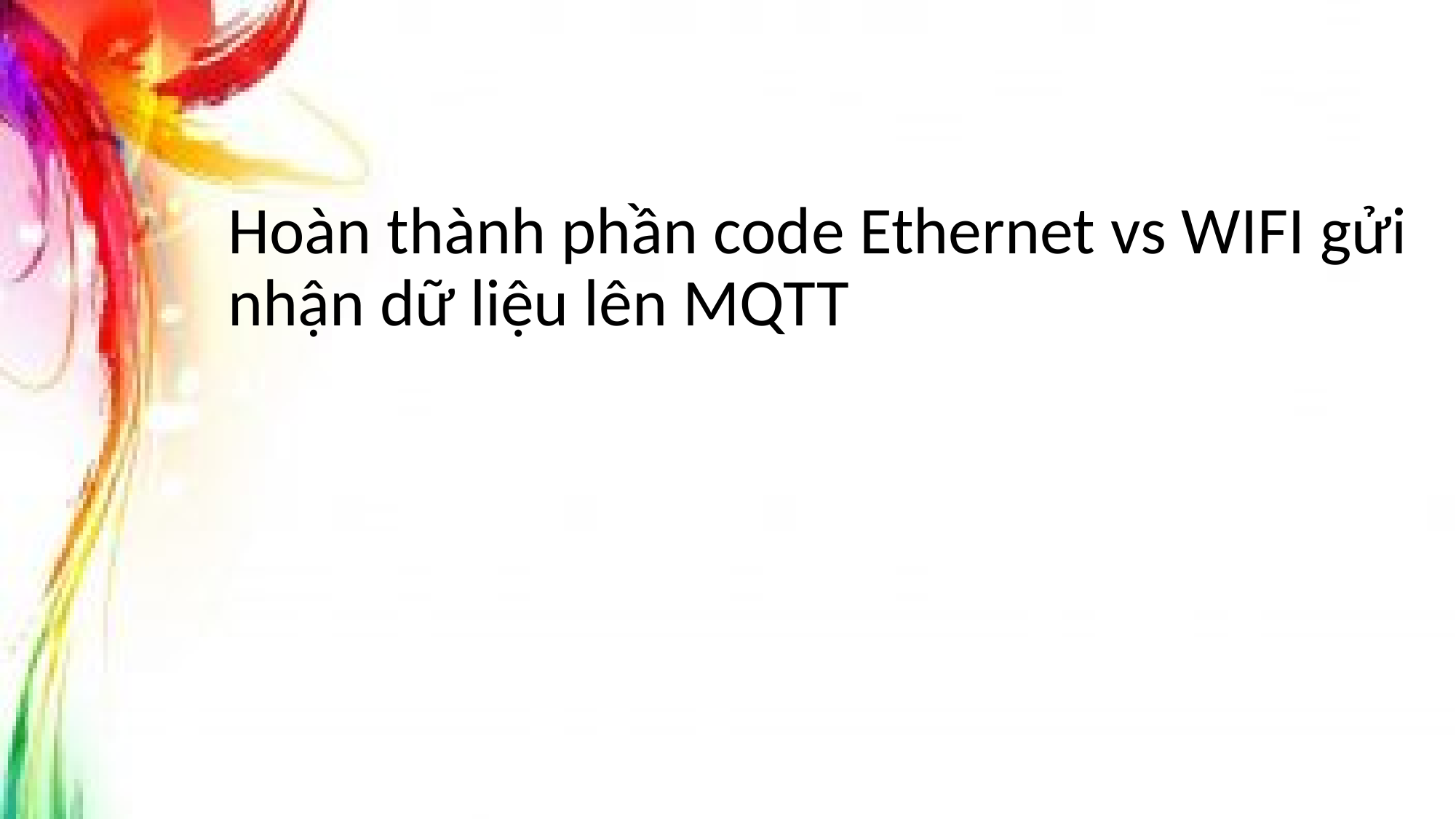

# Hoàn thành phần code Ethernet vs WIFI gửi nhận dữ liệu lên MQTT